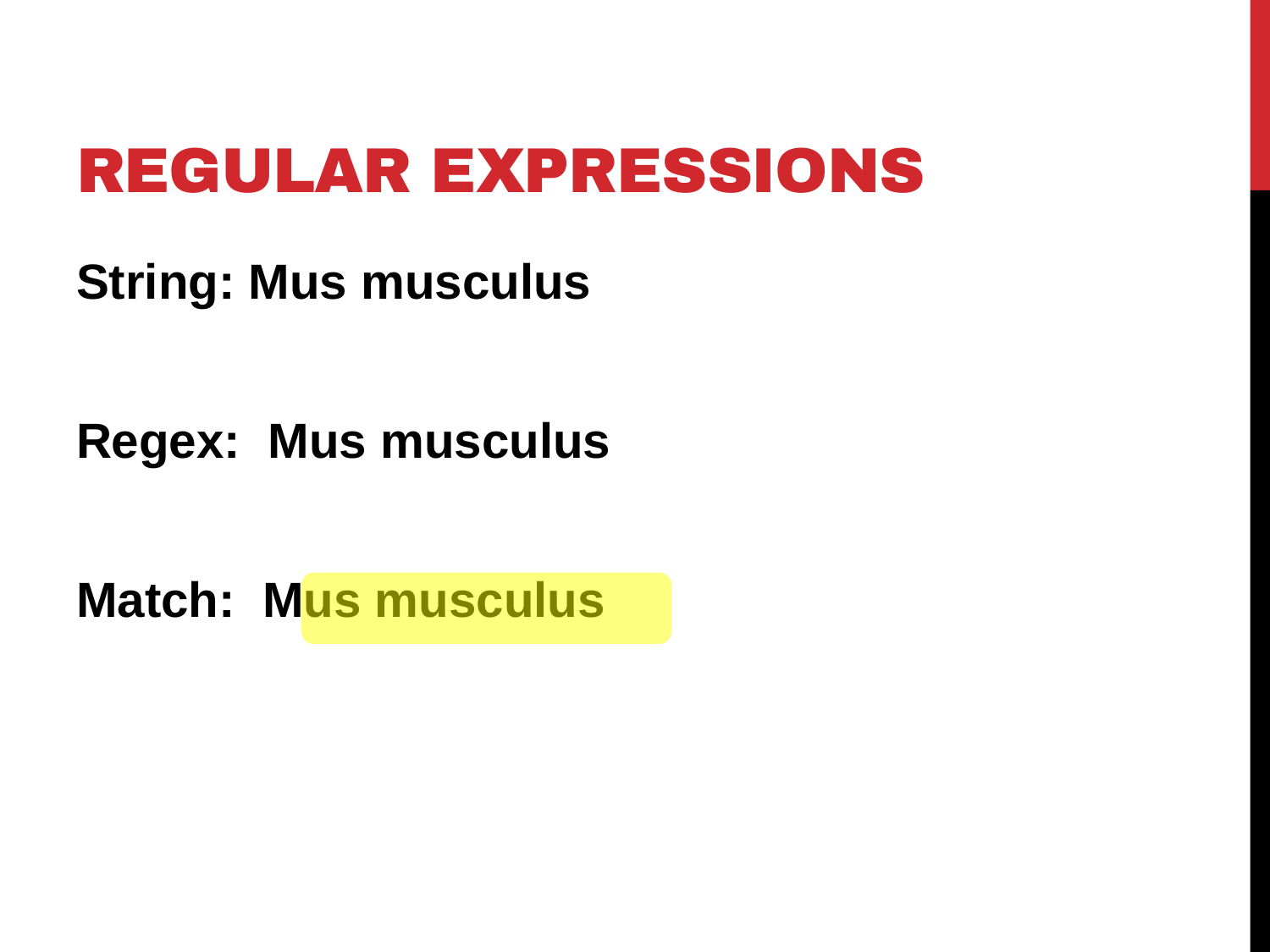

# Regular expressions
String: Mus musculus

Regex:  Mus musculus

Match:  Mus musculus